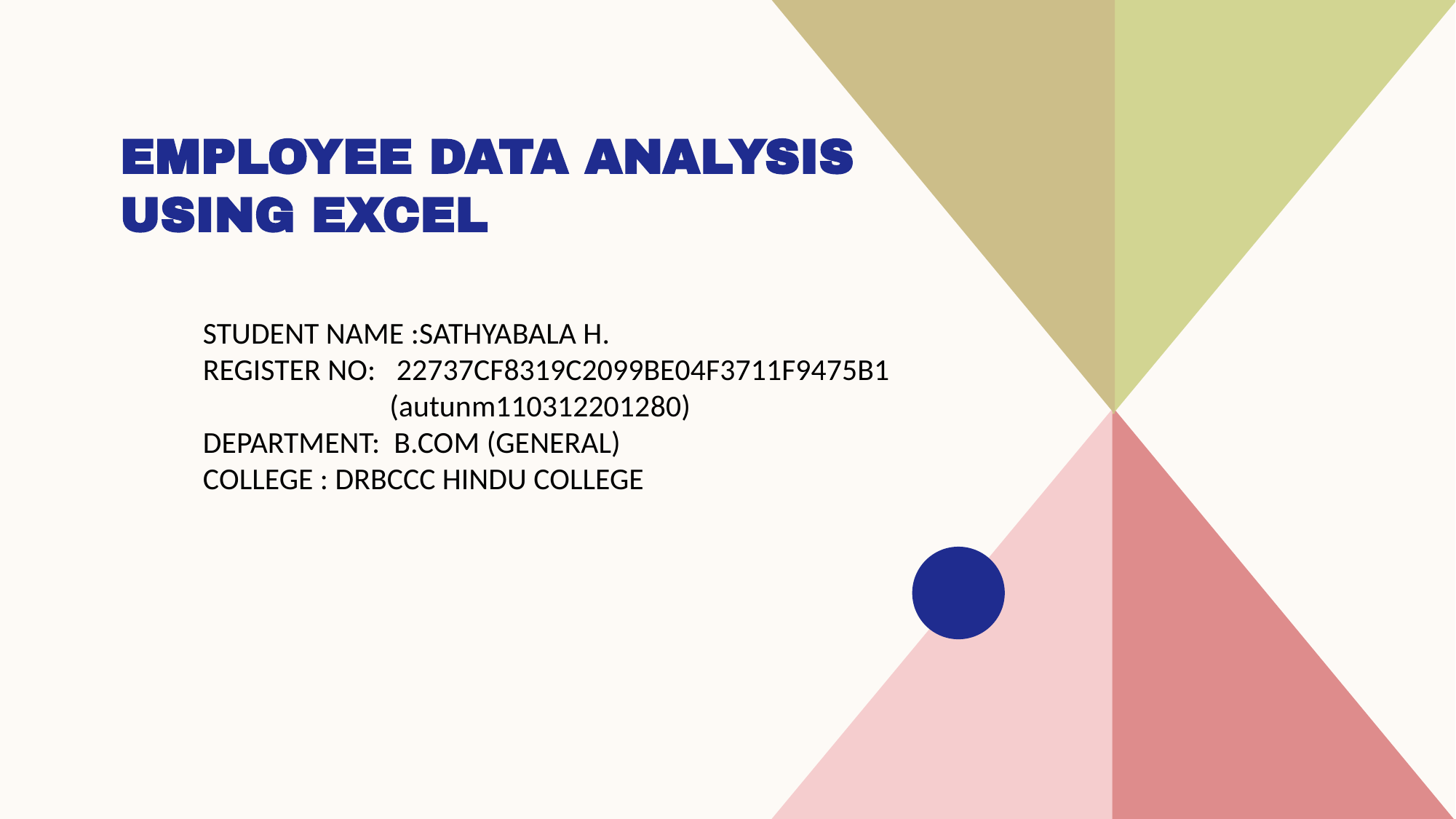

# Employee data analysis using excel
STUDENT NAME :SATHYABALA H.
REGISTER NO:   22737CF8319C2099BE04F3711F9475B1
                           (autunm110312201280)
DEPARTMENT:  B.COM (GENERAL)
COLLEGE : DRBCCC HINDU COLLEGE